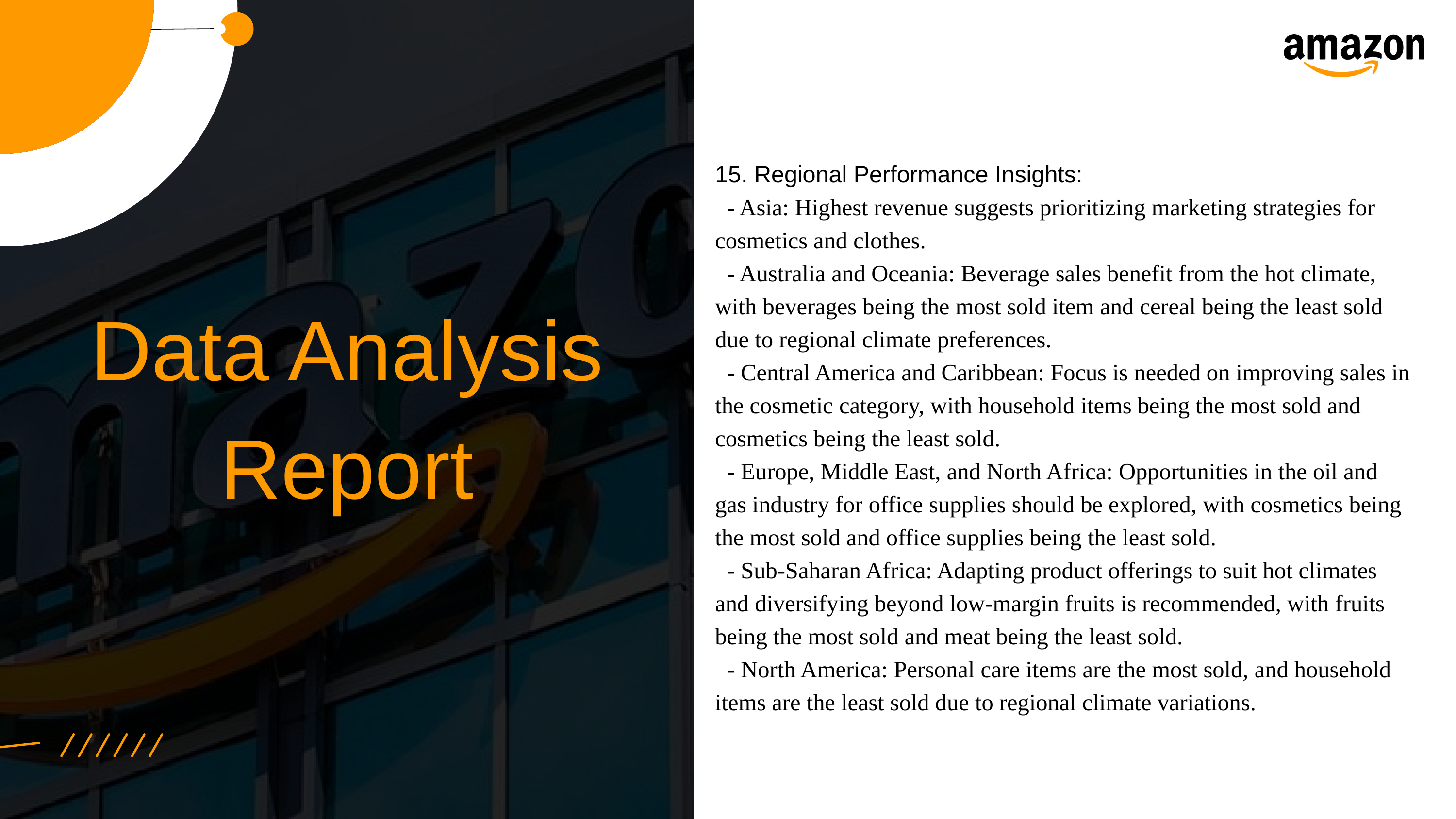

15. Regional Performance Insights:
  - Asia: Highest revenue suggests prioritizing marketing strategies for cosmetics and clothes.
  - Australia and Oceania: Beverage sales benefit from the hot climate, with beverages being the most sold item and cereal being the least sold due to regional climate preferences.
  - Central America and Caribbean: Focus is needed on improving sales in the cosmetic category, with household items being the most sold and cosmetics being the least sold.
  - Europe, Middle East, and North Africa: Opportunities in the oil and gas industry for office supplies should be explored, with cosmetics being the most sold and office supplies being the least sold.
  - Sub-Saharan Africa: Adapting product offerings to suit hot climates and diversifying beyond low-margin fruits is recommended, with fruits being the most sold and meat being the least sold.
  - North America: Personal care items are the most sold, and household items are the least sold due to regional climate variations.

Data Analysis Report